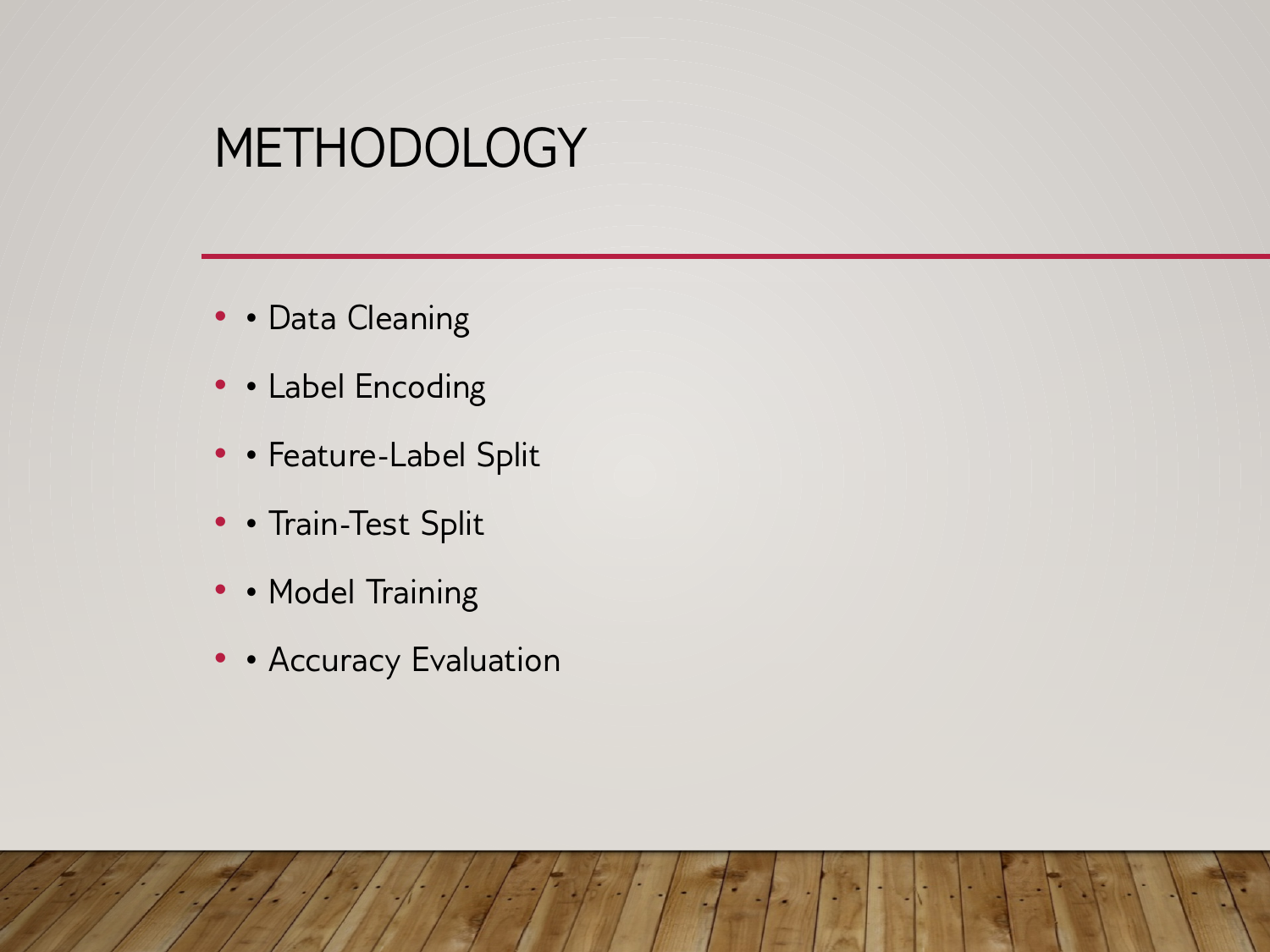

# Methodology
• Data Cleaning
• Label Encoding
• Feature-Label Split
• Train-Test Split
• Model Training
• Accuracy Evaluation